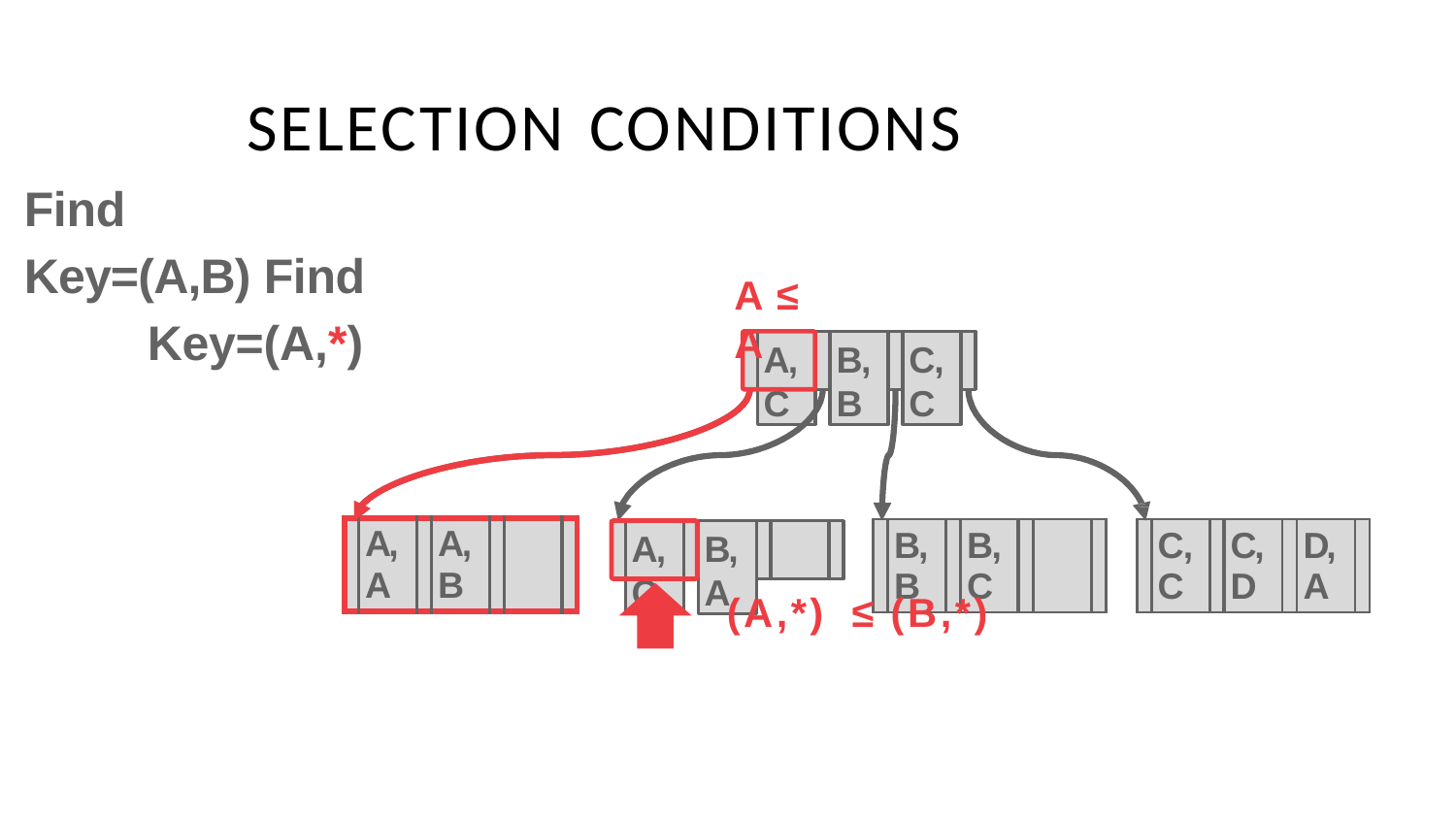

# SELECTION CONDITIONS
Find	Key=(A,B) Find	Key=(A,*)
A	≤  A

A,C
B,B
C,C

|  | A,A |  | A,B |  |  |  |
| --- | --- | --- | --- | --- | --- | --- |

|  | B,B |  | B,C |  |  |  |
| --- | --- | --- | --- | --- | --- | --- |
|  | C,C |  | C,D |  | D,A |  |
| --- | --- | --- | --- | --- | --- | --- |
A,C
B,A
(A,*)  ≤	(B,*)